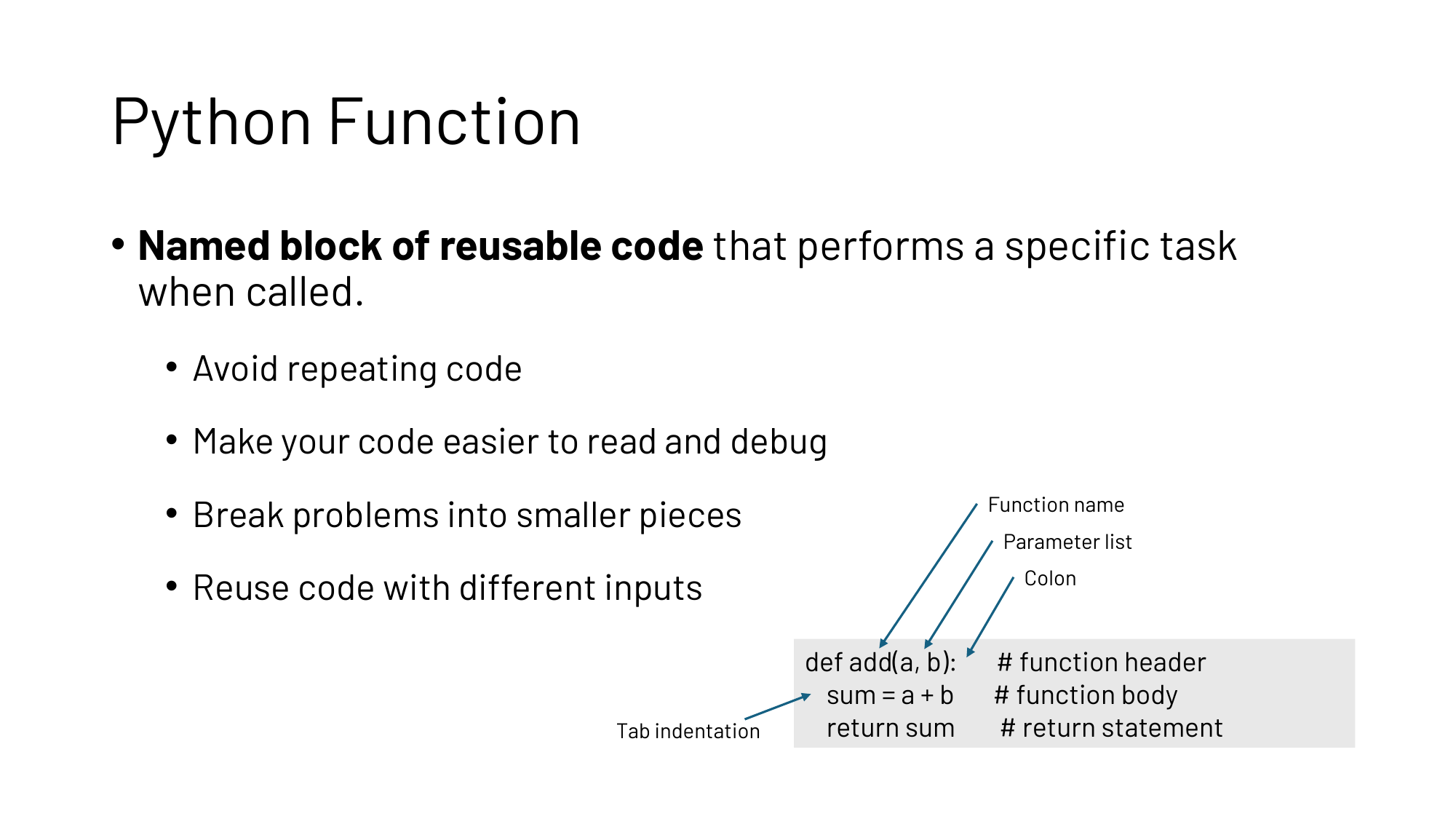

# Python Function
Named block of reusable code that performs a specific task when called.
Avoid repeating code
Make your code easier to read and debug
Break problems into smaller pieces
Reuse code with different inputs
Function name
Parameter list
Colon
def add(a, b):       # function header
    sum = a + b       # function body
    return sum        # return statement
Tab indentation